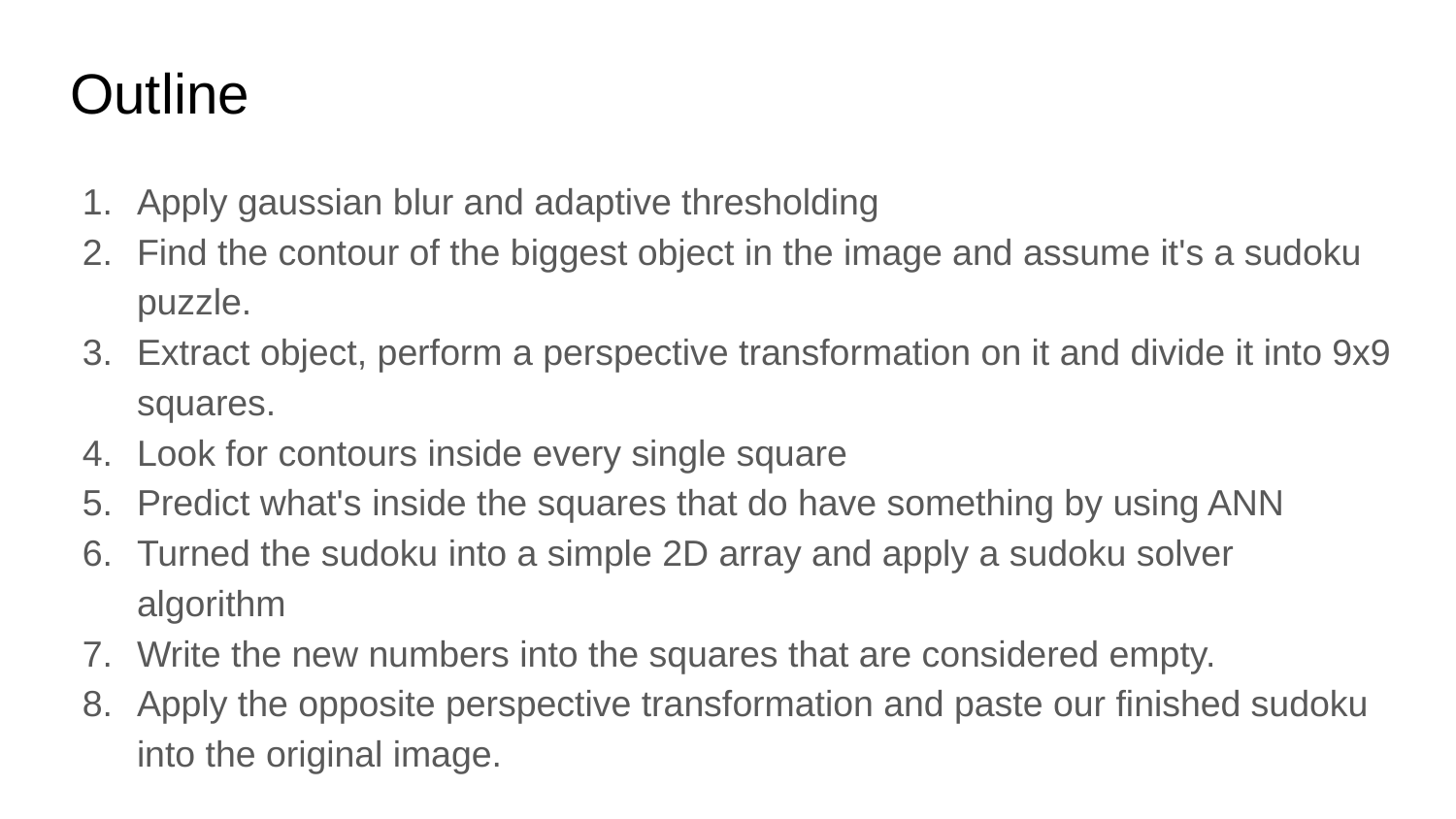

# Outline

Apply gaussian blur and adaptive thresholding
Find the contour of the biggest object in the image and assume it's a sudoku puzzle.
Extract object, perform a perspective transformation on it and divide it into 9x9 squares.
Look for contours inside every single square
Predict what's inside the squares that do have something by using ANN
Turned the sudoku into a simple 2D array and apply a sudoku solver algorithm
Write the new numbers into the squares that are considered empty.
Apply the opposite perspective transformation and paste our finished sudoku into the original image.